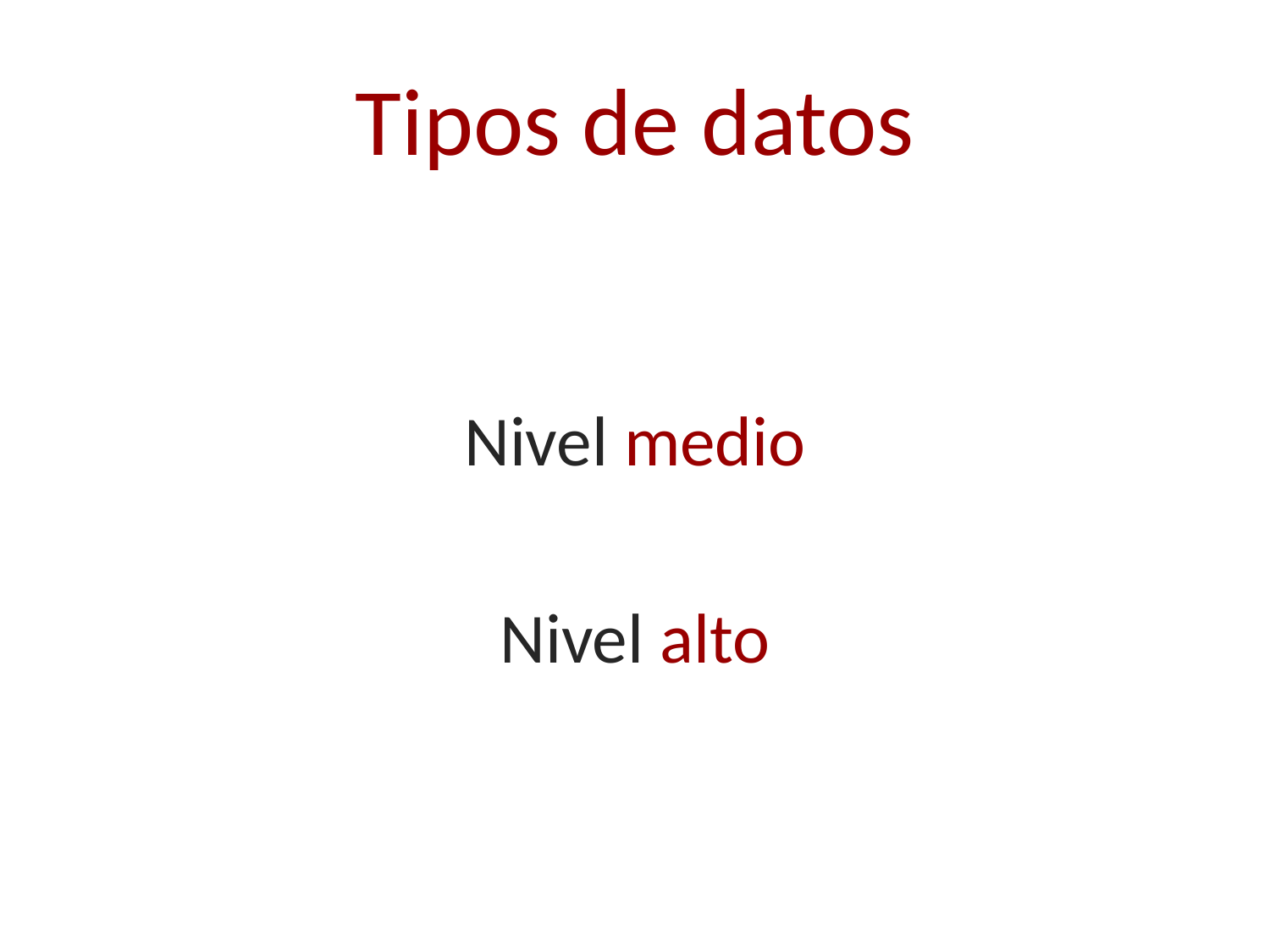

# Tipos de datos
Nivel medio

Nivel alto